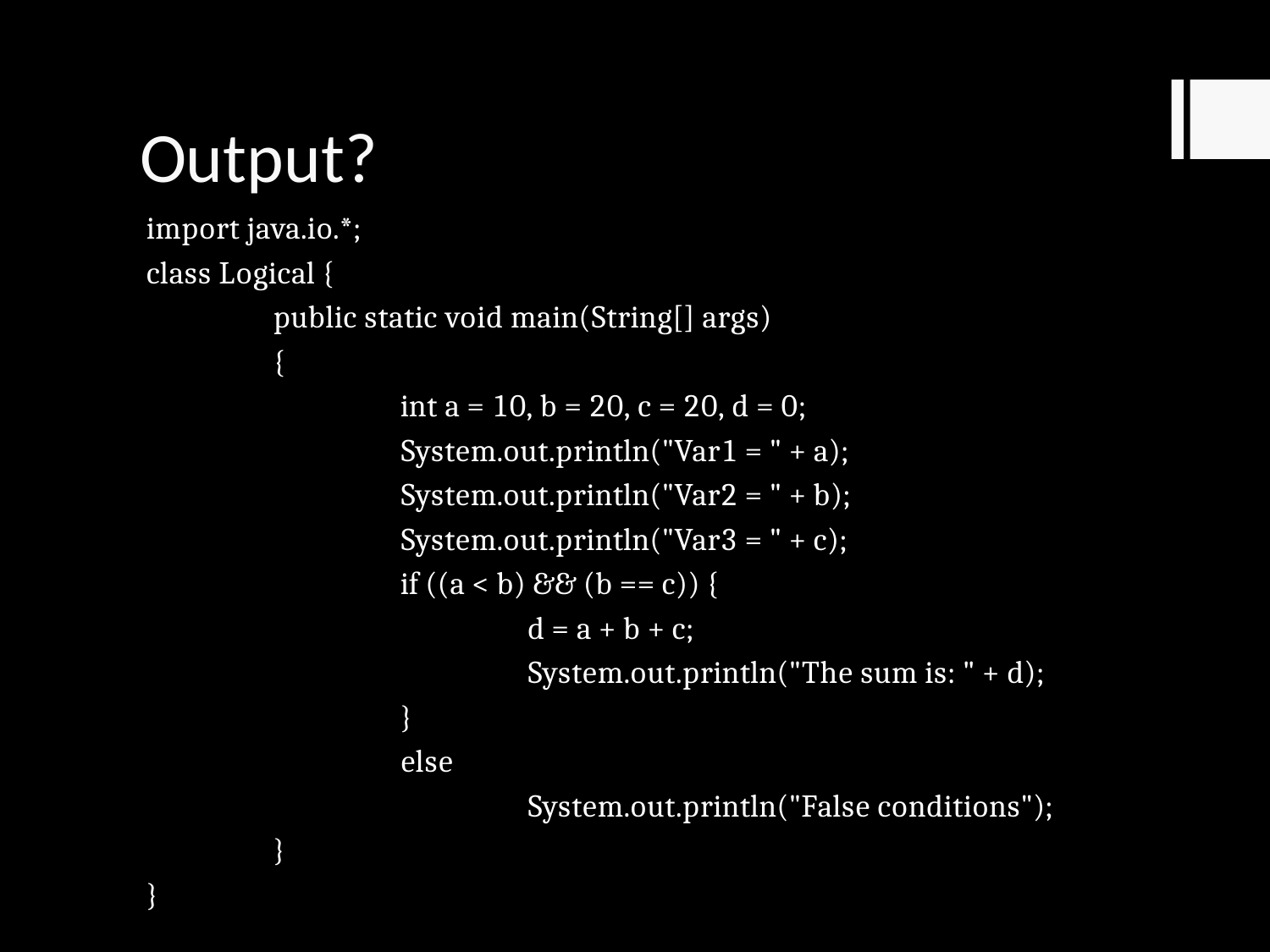

# Output?
import java.io.*;
class Logical {
	public static void main(String[] args)
	{
		int a = 10, b = 20, c = 20, d = 0;
		System.out.println("Var1 = " + a);
		System.out.println("Var2 = " + b);
		System.out.println("Var3 = " + c);
		if ((a < b) && (b == c)) {
			d = a + b + c;
			System.out.println("The sum is: " + d);
		}
		else
			System.out.println("False conditions");
	}
}